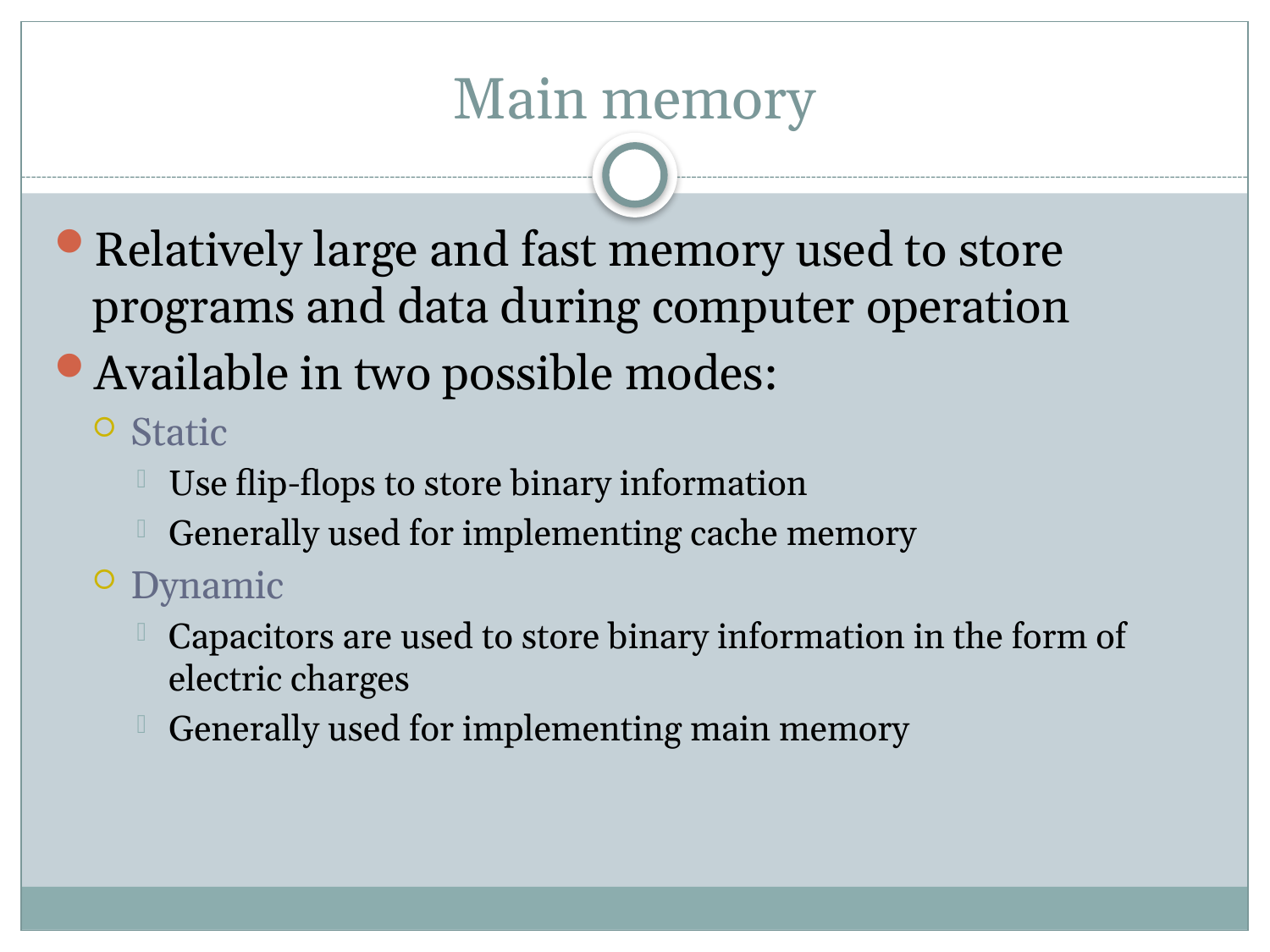

# Main memory
Relatively large and fast memory used to store programs and data during computer operation
Available in two possible modes:
Static
Use flip-flops to store binary information
Generally used for implementing cache memory
Dynamic
Capacitors are used to store binary information in the form of electric charges
Generally used for implementing main memory